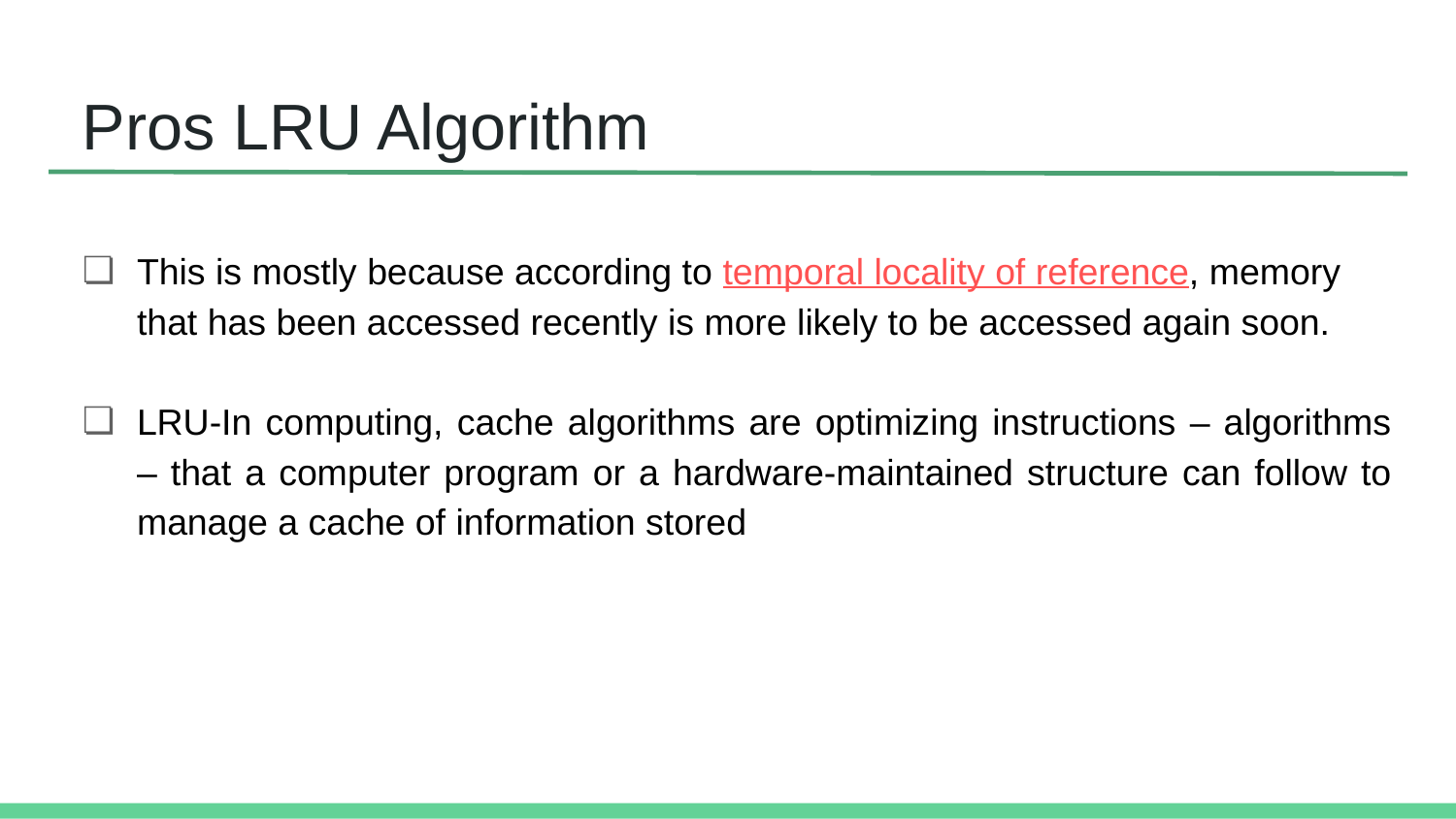

# Pros LRU Algorithm

This is mostly because according to temporal locality of reference, memory that has been accessed recently is more likely to be accessed again soon.

LRU-In computing, cache algorithms are optimizing instructions – algorithms – that a computer program or a hardware-maintained structure can follow to manage a cache of information stored